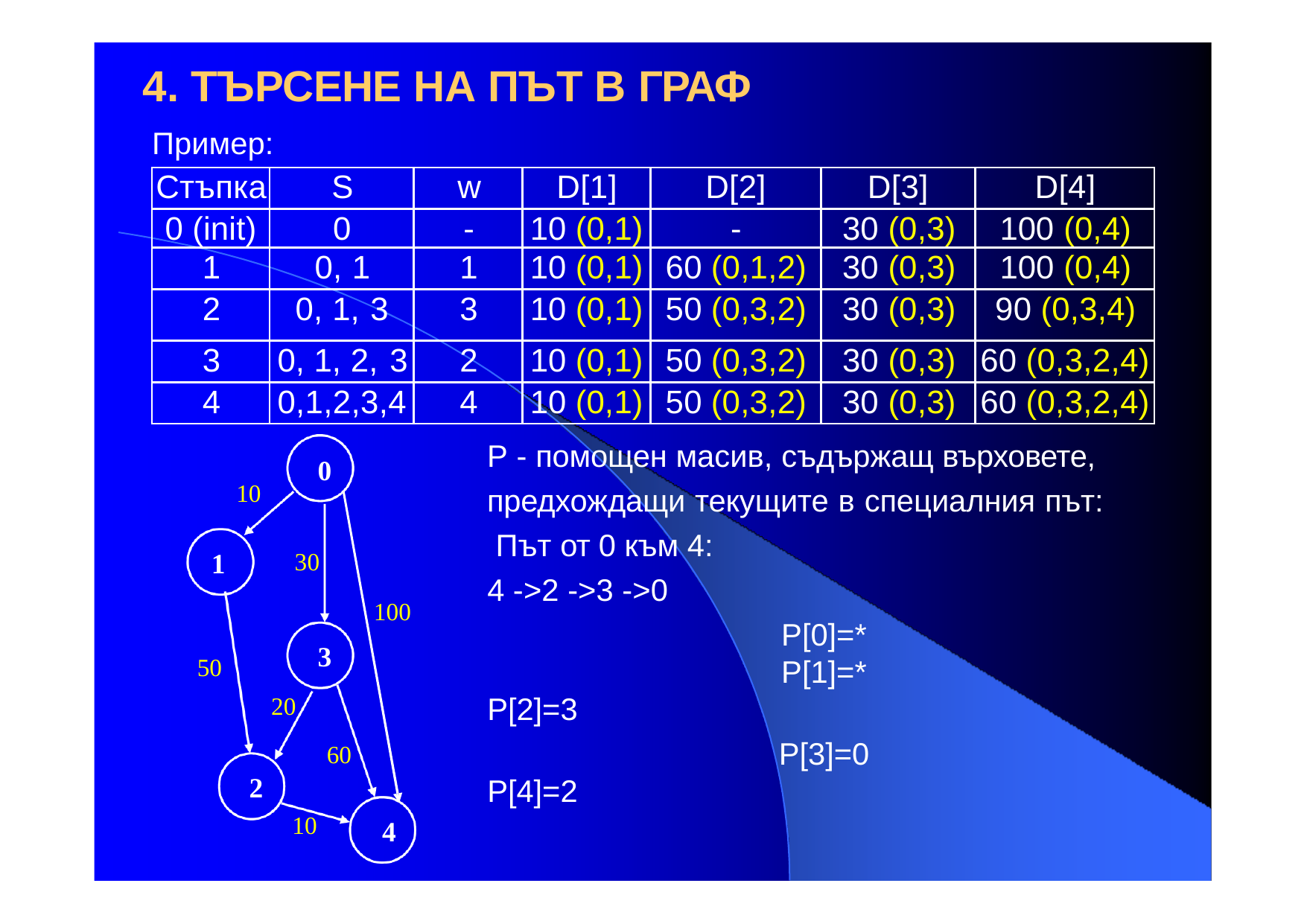

# 4. ТЪРСЕНЕ НА ПЪТ В ГРАФ
Пример:
| Стъпка | S | w | D[1] | D[2] | D[3] | D[4] |
| --- | --- | --- | --- | --- | --- | --- |
| 0 (init) | 0 | - | 10 (0,1) | - | 30 (0,3) | 100 (0,4) |
| 1 | 0, 1 | 1 | 10 (0,1) | 60 (0,1,2) | 30 (0,3) | 100 (0,4) |
| 2 | 0, 1, 3 | 3 | 10 (0,1) | 50 (0,3,2) | 30 (0,3) | 90 (0,3,4) |
| 3 | 0, 1, 2, 3 | 2 | 10 (0,1) | 50 (0,3,2) | 30 (0,3) | 60 (0,3,2,4) |
| 4 | 0,1,2,3,4 | 4 | 10 (0,1) | 50 (0,3,2) | 30 (0,3) | 60 (0,3,2,4) |
Р - помощен масив, съдържащ върховете,  предхождащи текущите в специалния път:  Път от 0 към 4:

0
10
1
30
4 ->2 ->3 ->0
100
P[0]=*
P[1]=*
3
50
P[2]=3
20
P[3]=0
60
2
P[4]=2
10
4